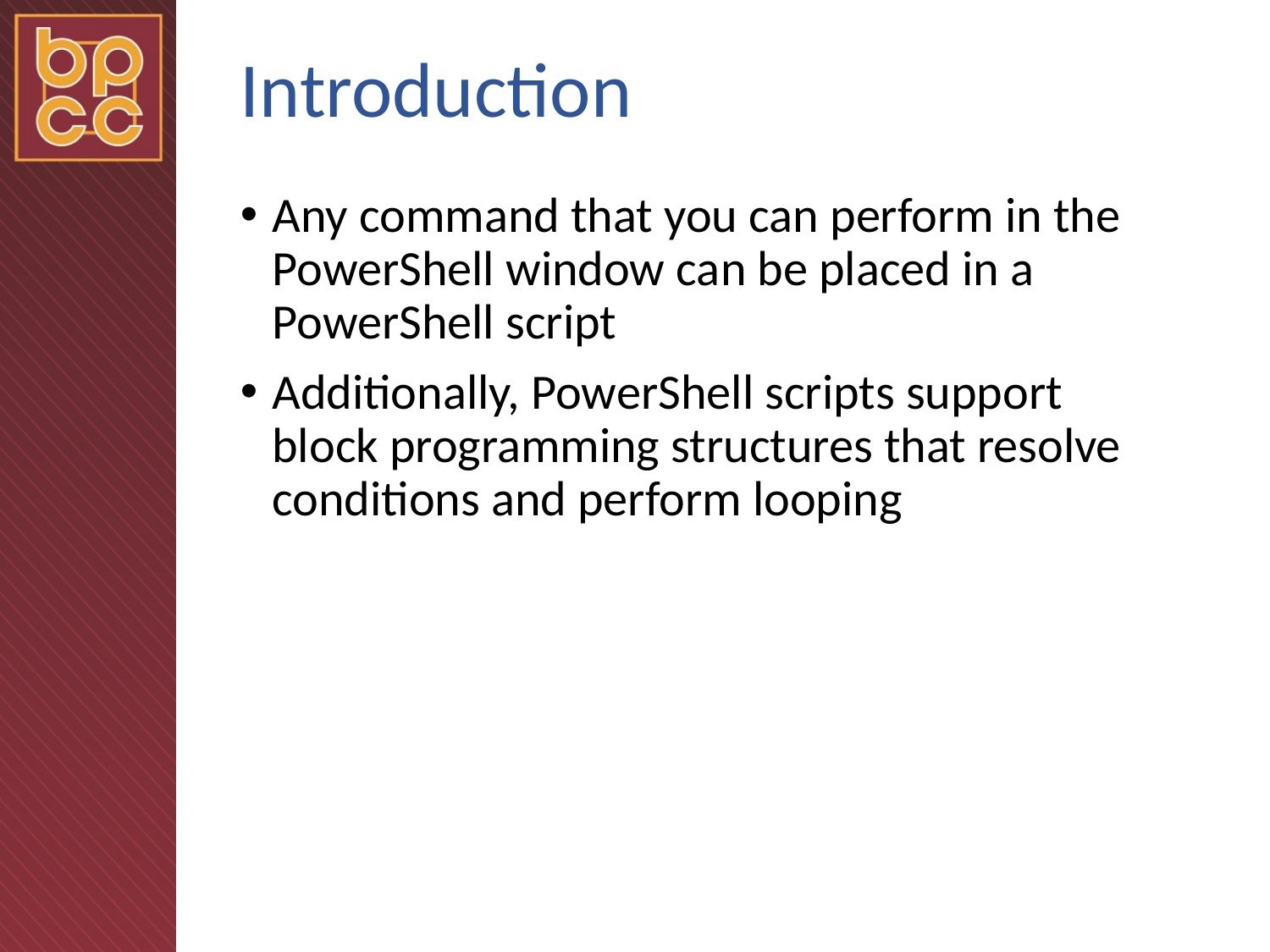

# Introduction
Any command that you can perform in the PowerShell window can be placed in a PowerShell script
Additionally, PowerShell scripts support block programming structures that resolve conditions and perform looping